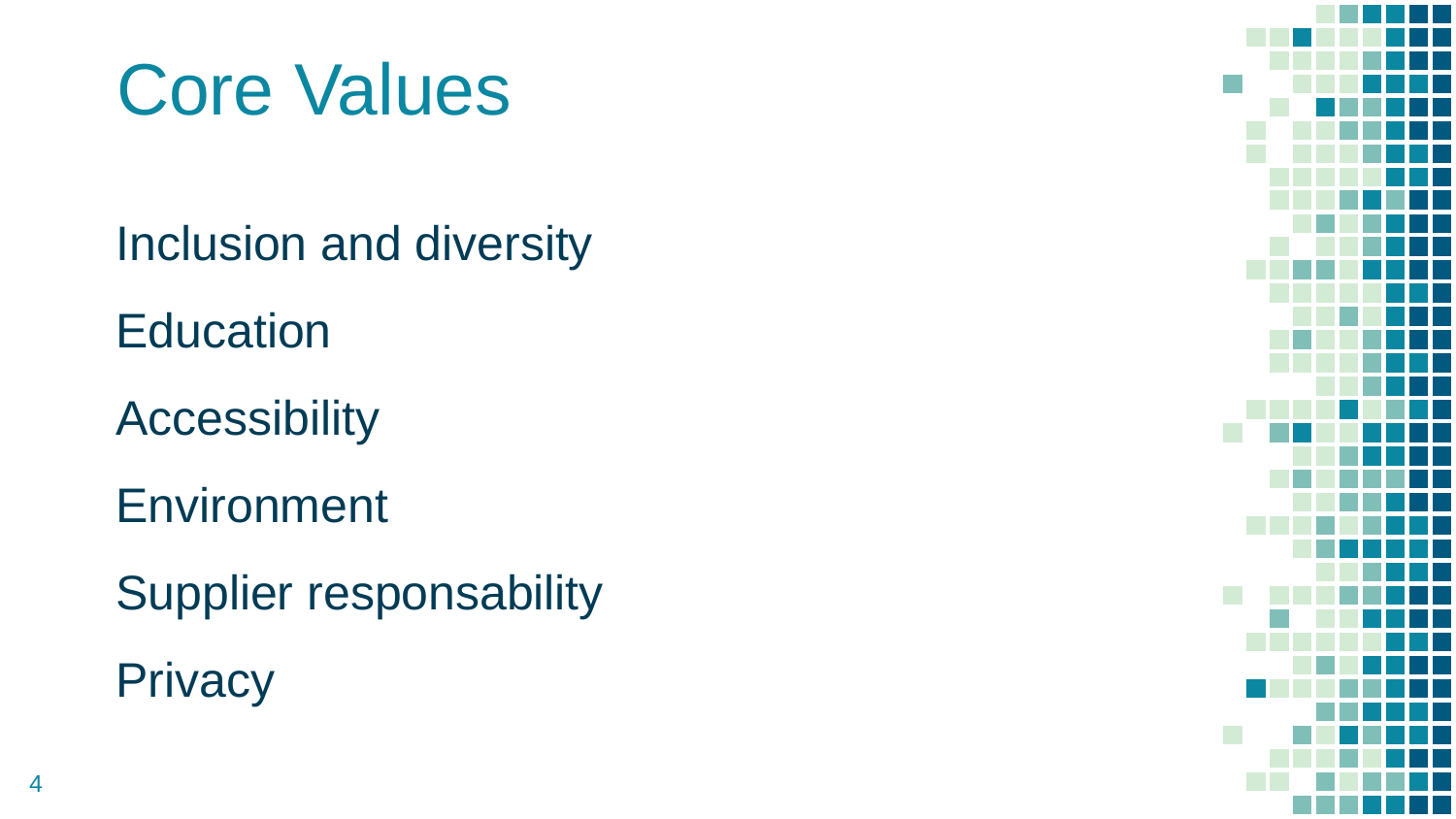

# Core Values
Inclusion and diversity
Education
Accessibility
Environment
Supplier responsability
Privacy
4